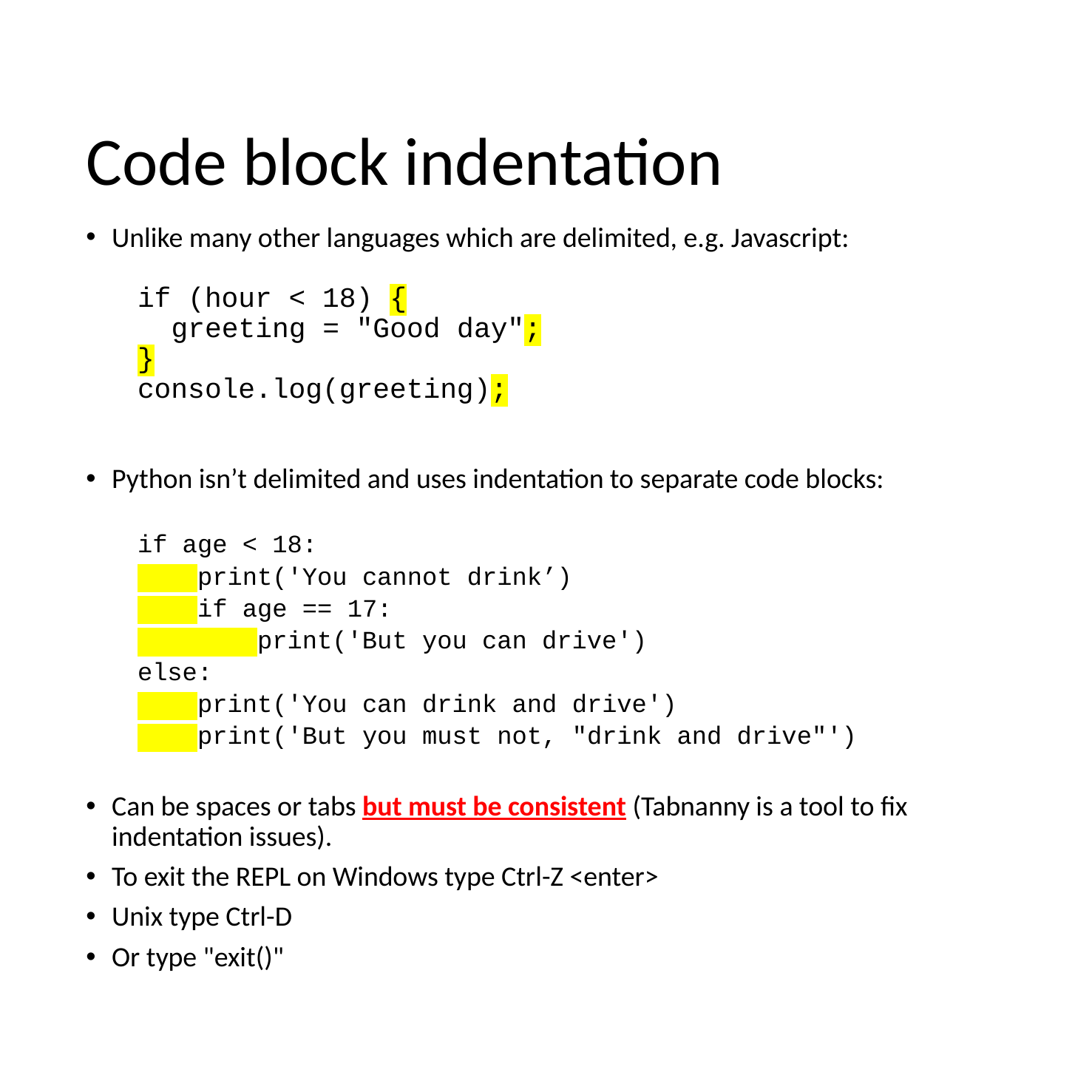

# Code block indentation
Unlike many other languages which are delimited, e.g. Javascript:

if (hour < 18) {
  greeting = "Good day";
}
console.log(greeting);

Python isn’t delimited and uses indentation to separate code blocks:

if age < 18:
    print('You cannot drink’)
    if age == 17:
        print('But you can drive')
else:
    print('You can drink and drive')
    print('But you must not, "drink and drive"')

Can be spaces or tabs but must be consistent (Tabnanny is a tool to fix indentation issues).
To exit the REPL on Windows type Ctrl-Z <enter>
Unix type Ctrl-D
Or type "exit()"